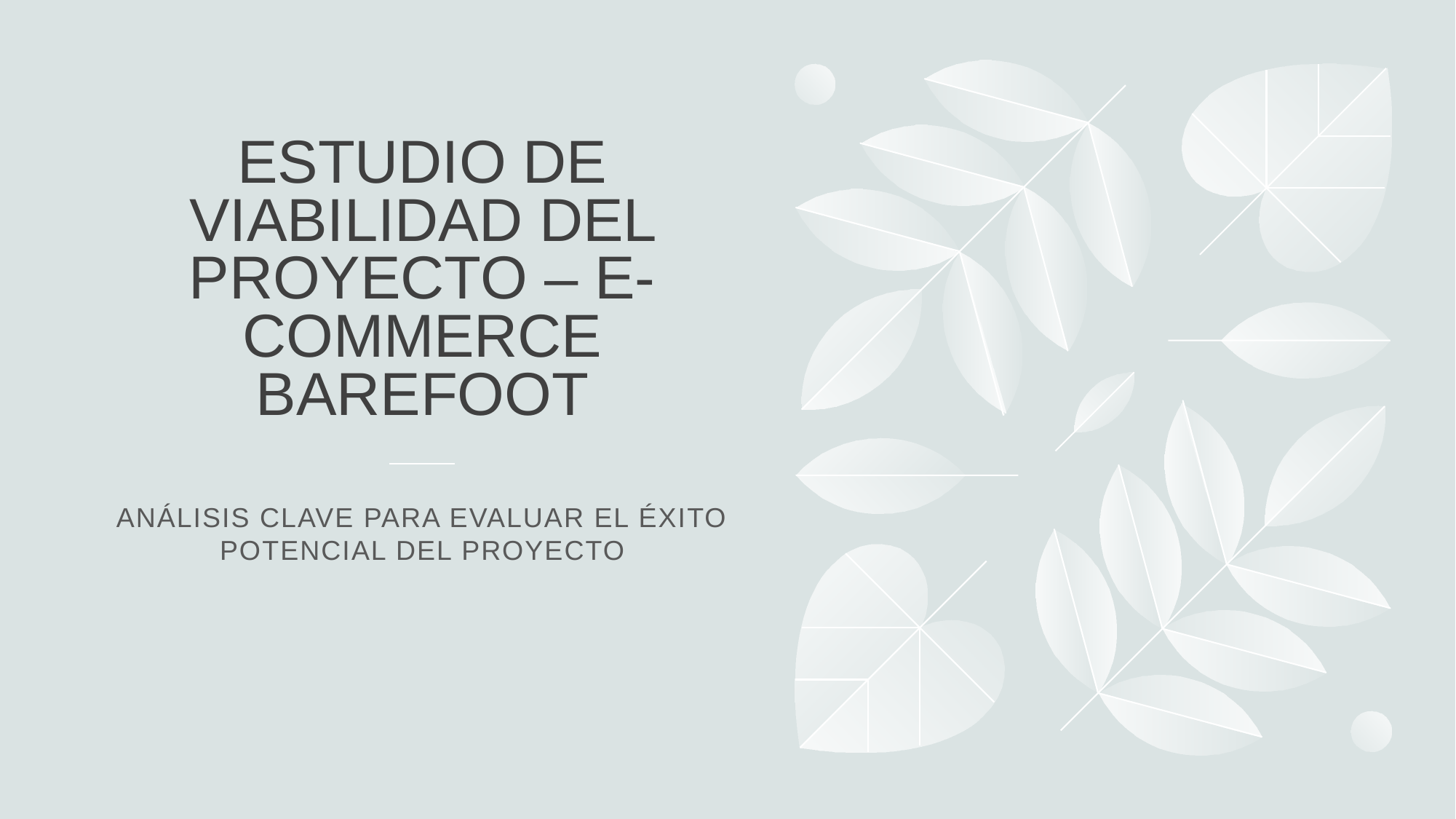

# Estudio de Viabilidad del Proyecto – E-commerce Barefoot
Análisis clave para evaluar el éxito potencial del proyecto